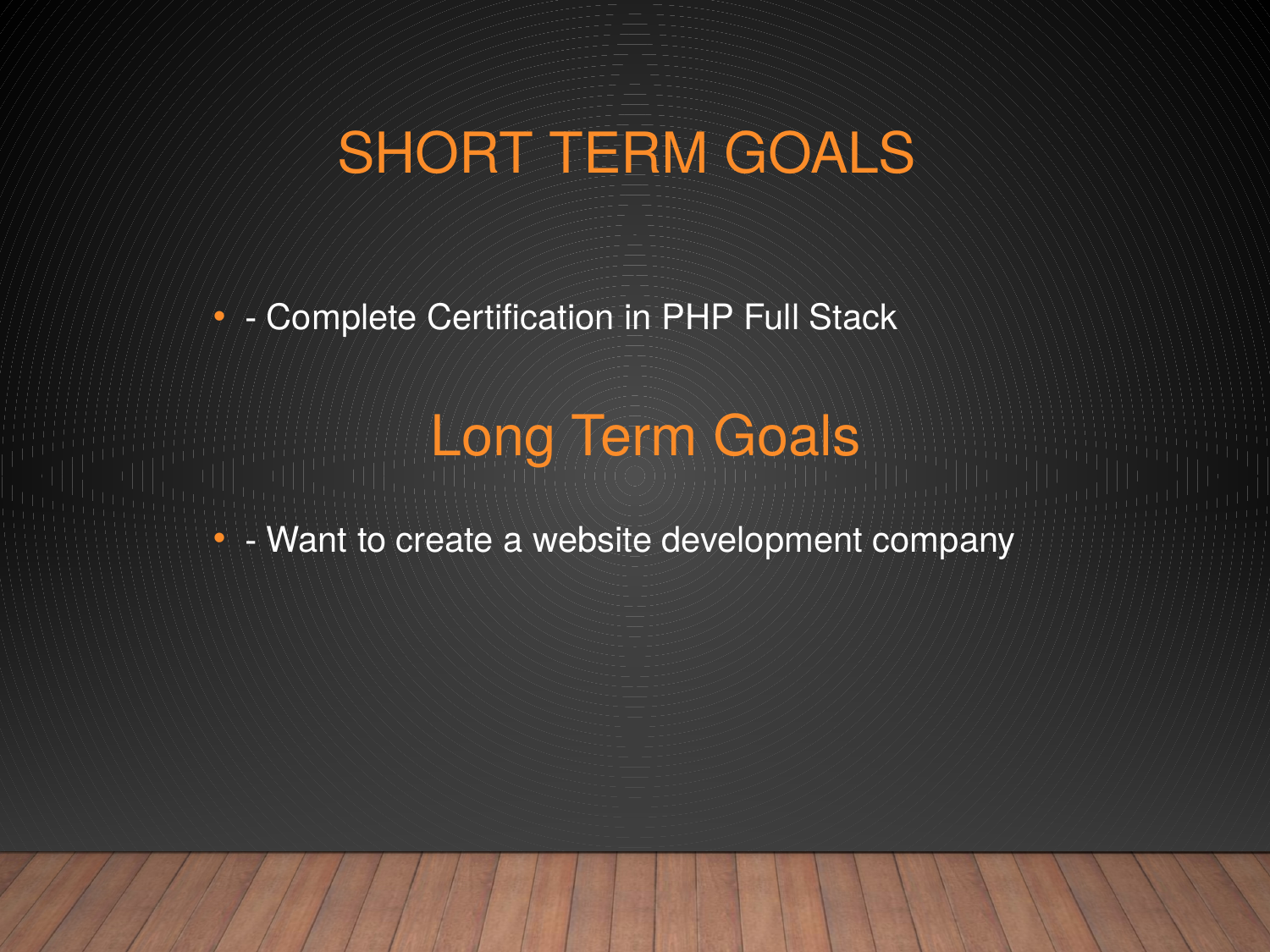

# Short Term Goals
- Complete Certification in PHP Full Stack
Long Term Goals

- Want to create a website development company